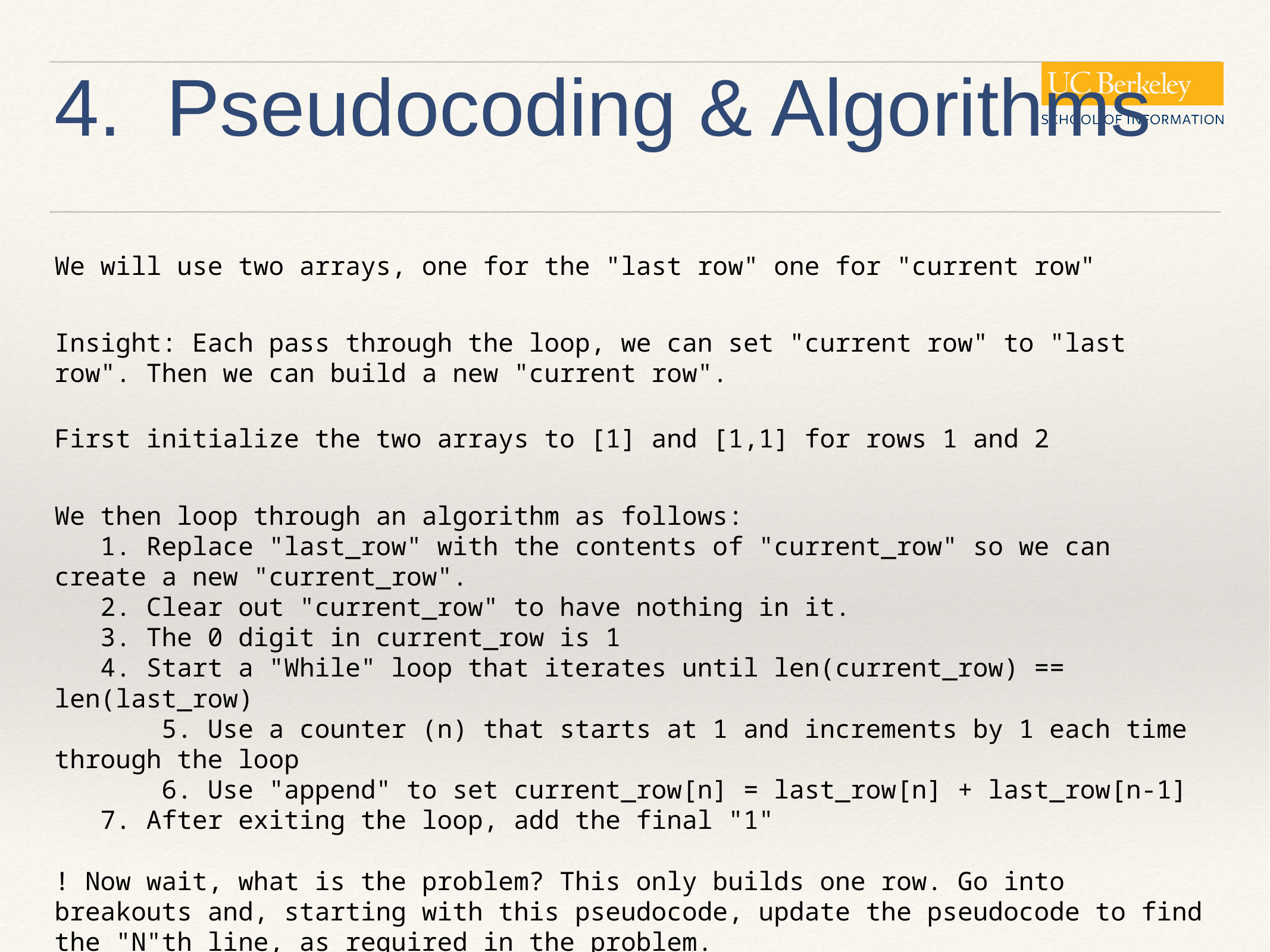

# 4.  Pseudocoding & Algorithms
We will use two arrays, one for the "last row" one for "current row"
Insight: Each pass through the loop, we can set "current row" to "last row". Then we can build a new "current row".
First initialize the two arrays to [1] and [1,1] for rows 1 and 2
We then loop through an algorithm as follows:
   1. Replace "last_row" with the contents of "current_row" so we can create a new "current_row".
   2. Clear out "current_row" to have nothing in it.
   3. The 0 digit in current_row is 1
   4. Start a "While" loop that iterates until len(current_row) == len(last_row)
       5. Use a counter (n) that starts at 1 and increments by 1 each time through the loop
       6. Use "append" to set current_row[n] = last_row[n] + last_row[n-1]
   7. After exiting the loop, add the final "1"
! Now wait, what is the problem? This only builds one row. Go into breakouts and, starting with this pseudocode, update the pseudocode to find the "N"th line, as required in the problem.
12